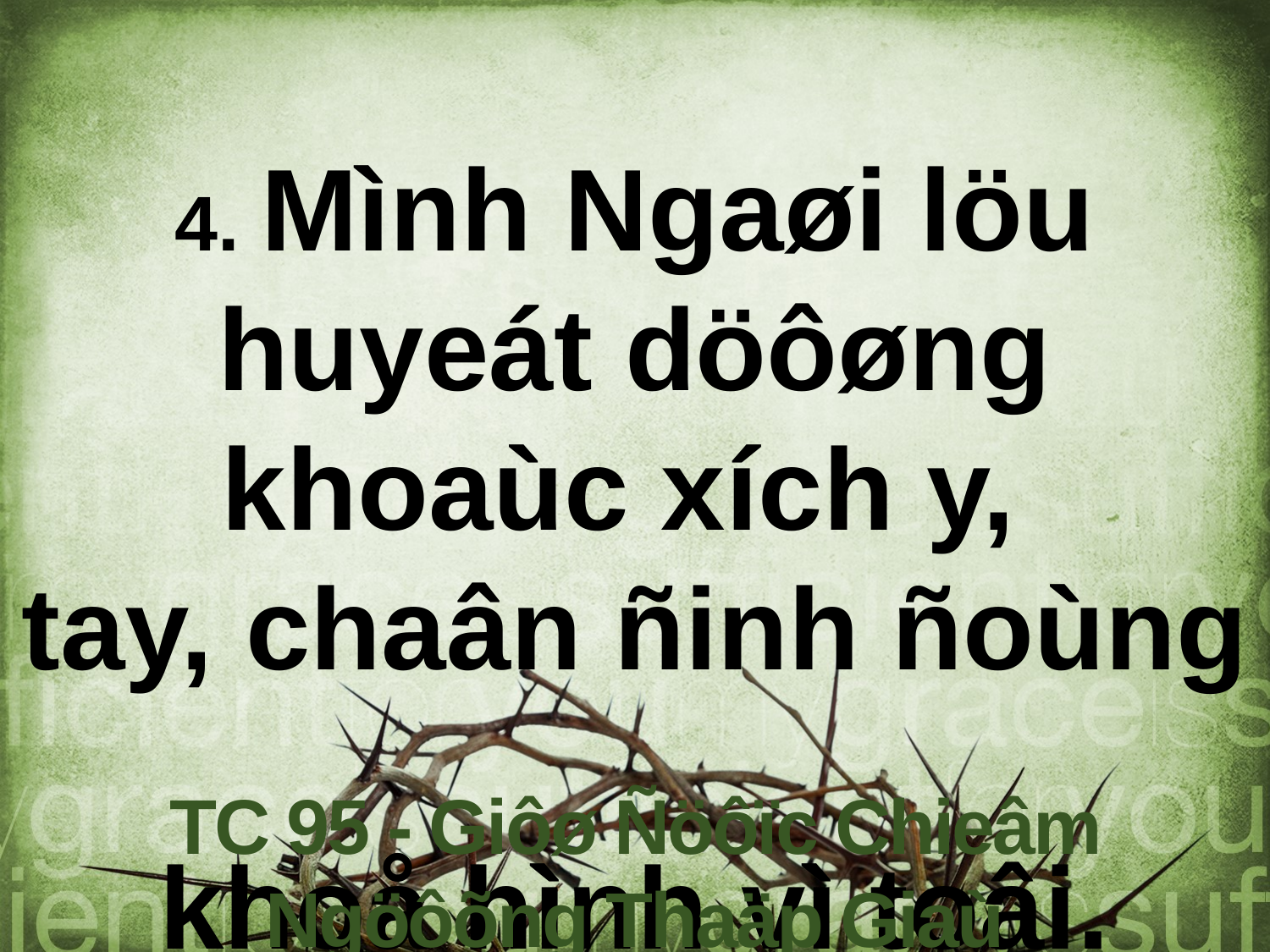

4. Mình Ngaøi löu huyeát döôøng khoaùc xích y,
tay, chaân ñinh ñoùng
khoå hình vì toâi.
TC 95 - Giôø Ñöôïc Chieâm Ngöôõng Thaäp Giaù